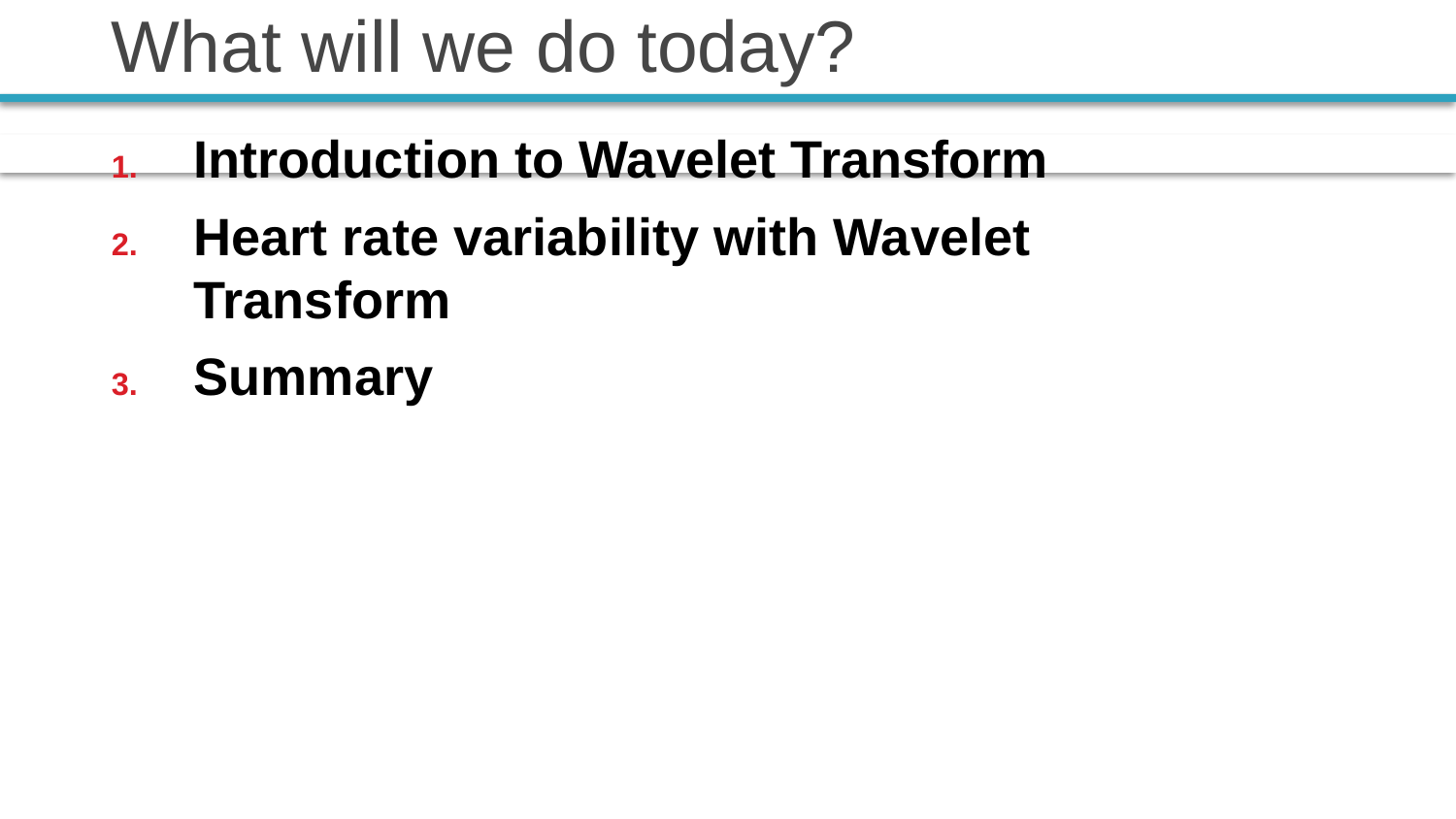

# What will we do today?
Introduction to Wavelet Transform
Heart rate variability with Wavelet Transform
Summary